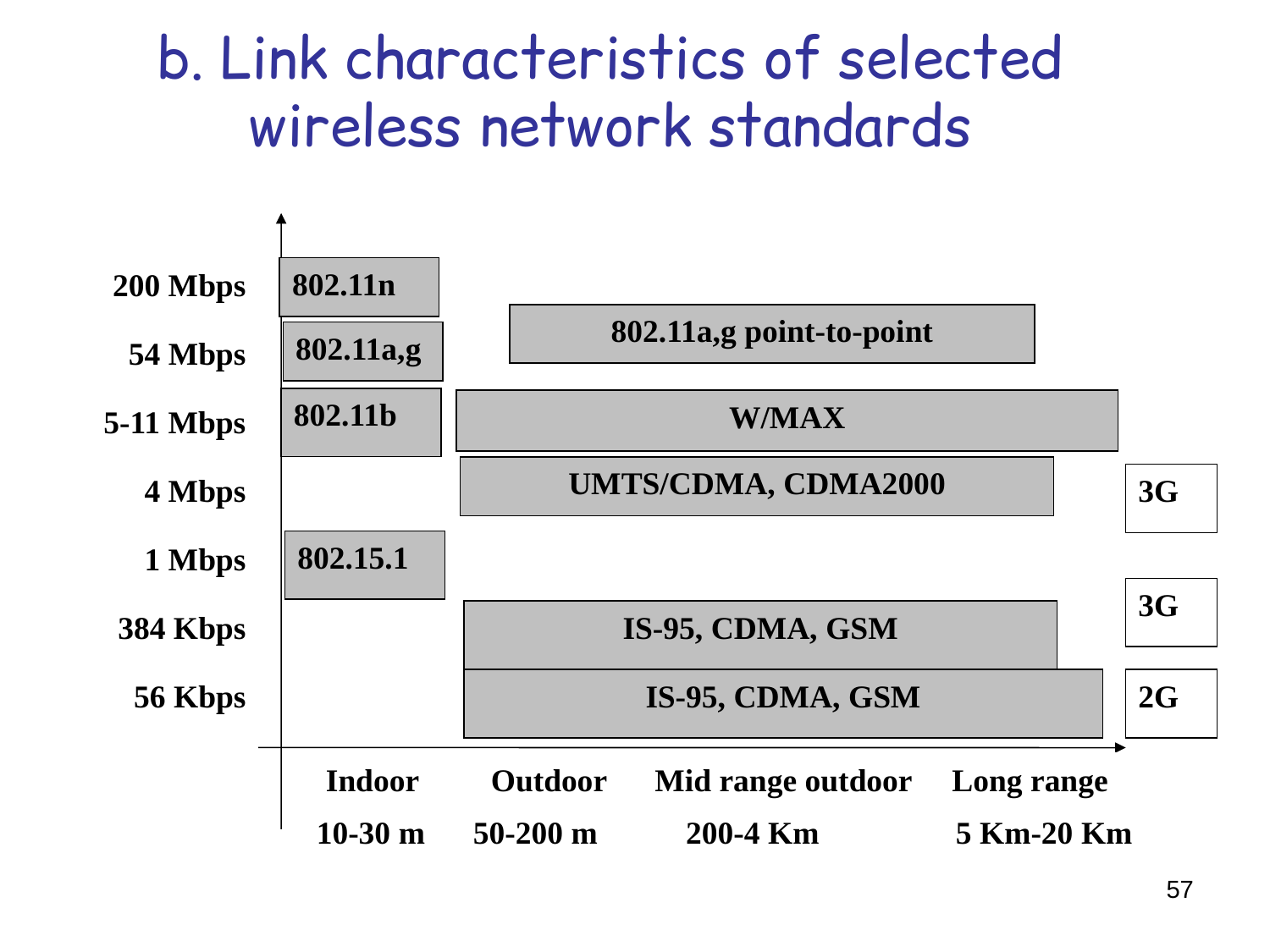

# b. Link characteristics of selected wireless network standards
a

802.11n
200 Mbps
802.11a,g point-to-point
802.11a,g
54 Mbps
802.11b
W/MAX
5-11 Mbps
UMTS/CDMA, CDMA2000
4 Mbps
3G
802.15.1
1 Mbps
3G
384 Kbps
IS-95, CDMA, GSM
56 Kbps
IS-95, CDMA, GSM
2G

Indoor         Outdoor      Mid range outdoor     Long range outdoor
10-30 m      50-200 m           200-4 Km                 5 Km-20 Km
57